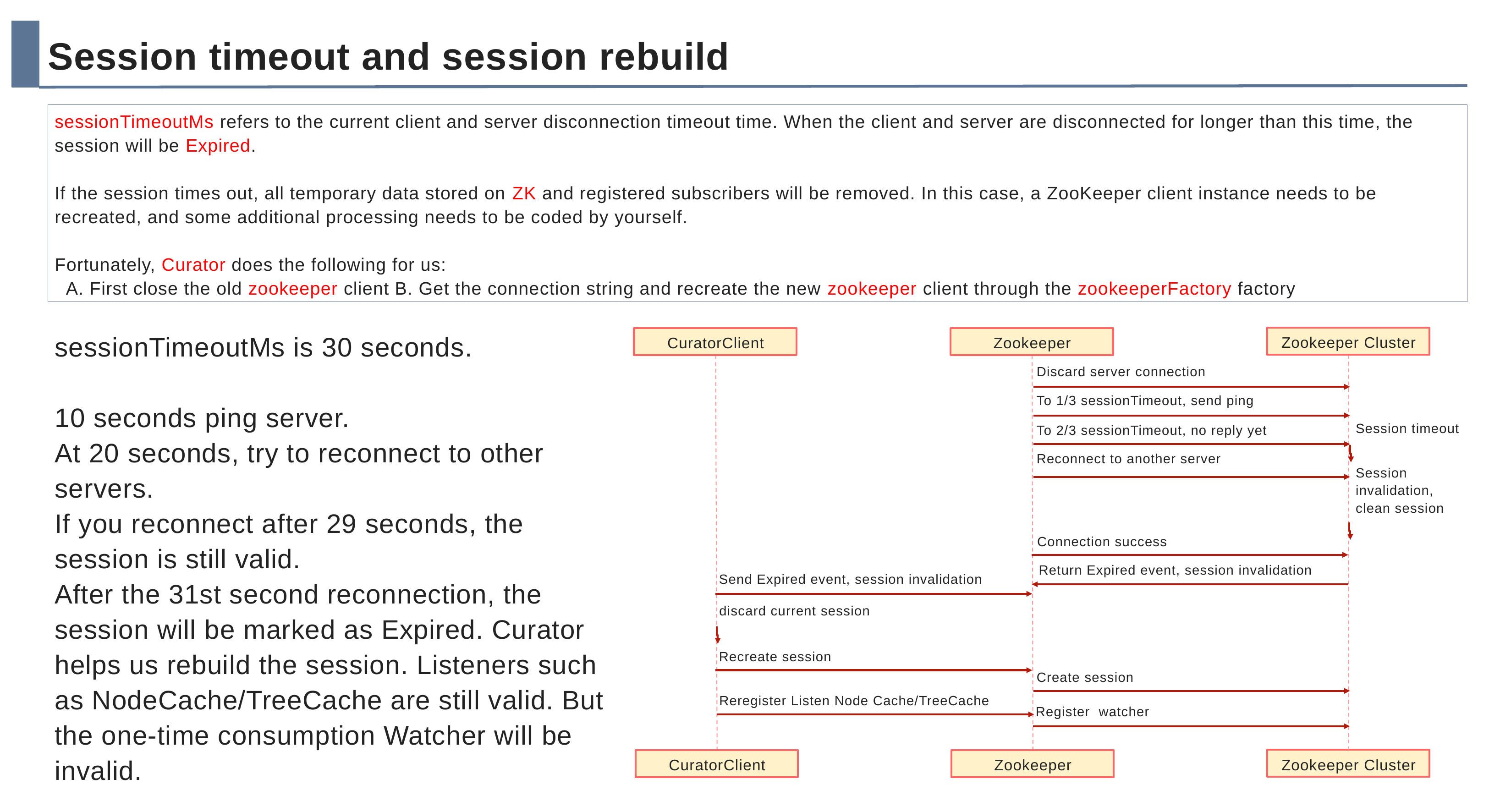

Session timeout and session rebuild
sessionTimeoutMs refers to the current client and server disconnection timeout time. When the client and server are disconnected for longer than this time, the session will be Expired.

If the session times out, all temporary data stored on ZK and registered subscribers will be removed. In this case, a ZooKeeper client instance needs to be recreated, and some additional processing needs to be coded by yourself.

Fortunately, Curator does the following for us:
  A. First close the old zookeeper client B. Get the connection string and recreate the new zookeeper client through the zookeeperFactory factory
sessionTimeoutMs is 30 seconds.

10 seconds ping server.
At 20 seconds, try to reconnect to other servers.
If you reconnect after 29 seconds, the session is still valid.
After the 31st second reconnection, the session will be marked as Expired. Curator helps us rebuild the session. Listeners such as NodeCache/TreeCache are still valid. But the one-time consumption Watcher will be invalid.
CuratorClient

Zookeeper

Zookeeper Cluster
Discard server connection
To 1/3 sessionTimeout, send ping
Session timeout
To 2/3 sessionTimeout, no reply yet
Reconnect to another server
Session invalidation, clean session
Connection success
Return Expired event, session invalidation
Send Expired event, session invalidation
discard current session
Recreate session
Create session
Reregister Listen Node Cache/TreeCache
Register  watcher
CuratorClient

Zookeeper

Zookeeper Cluster